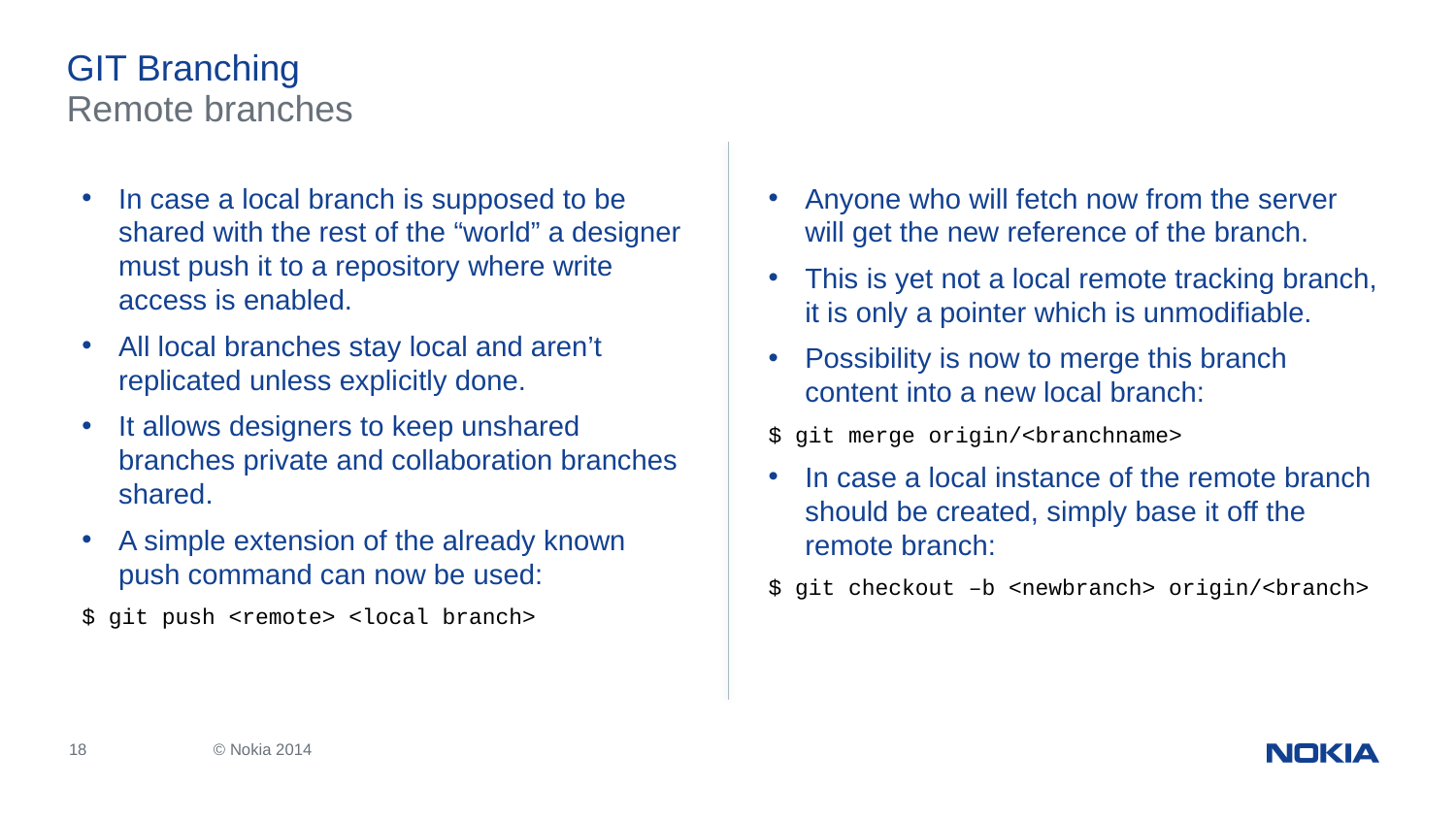

# GIT Branching
Remote branches
Anyone who will fetch now from the server will get the new reference of the branch.
This is yet not a local remote tracking branch, it is only a pointer which is unmodifiable.
Possibility is now to merge this branch content into a new local branch:
$ git merge origin/<branchname>
In case a local instance of the remote branch should be created, simply base it off the remote branch:
$ git checkout –b <newbranch> origin/<branch>
In case a local branch is supposed to be shared with the rest of the “world” a designer must push it to a repository where write access is enabled.
All local branches stay local and aren’t replicated unless explicitly done.
It allows designers to keep unshared branches private and collaboration branches shared.
A simple extension of the already known push command can now be used:
$ git push <remote> <local branch>